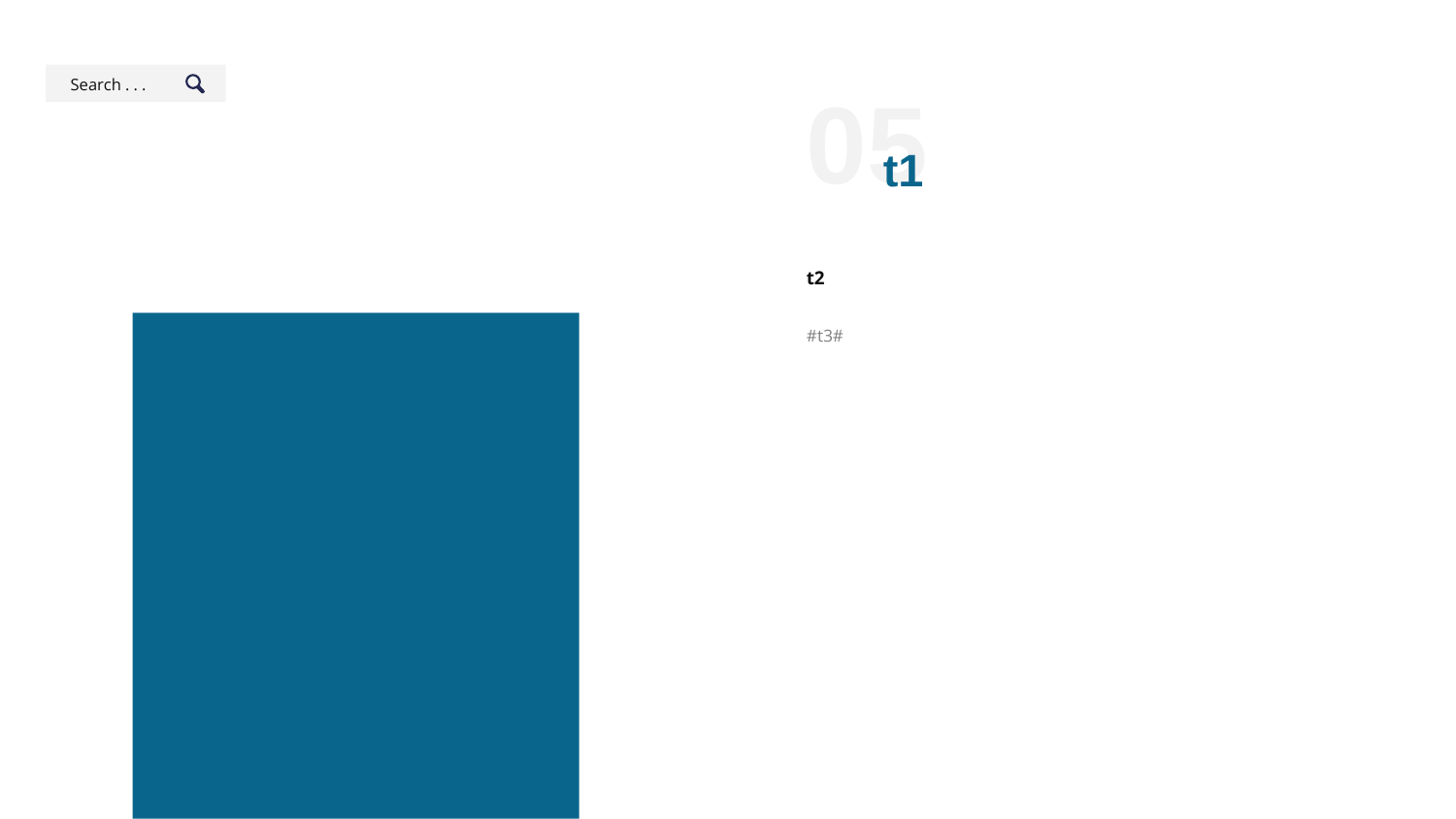

Search . . .

05
t1
t2
#t3#